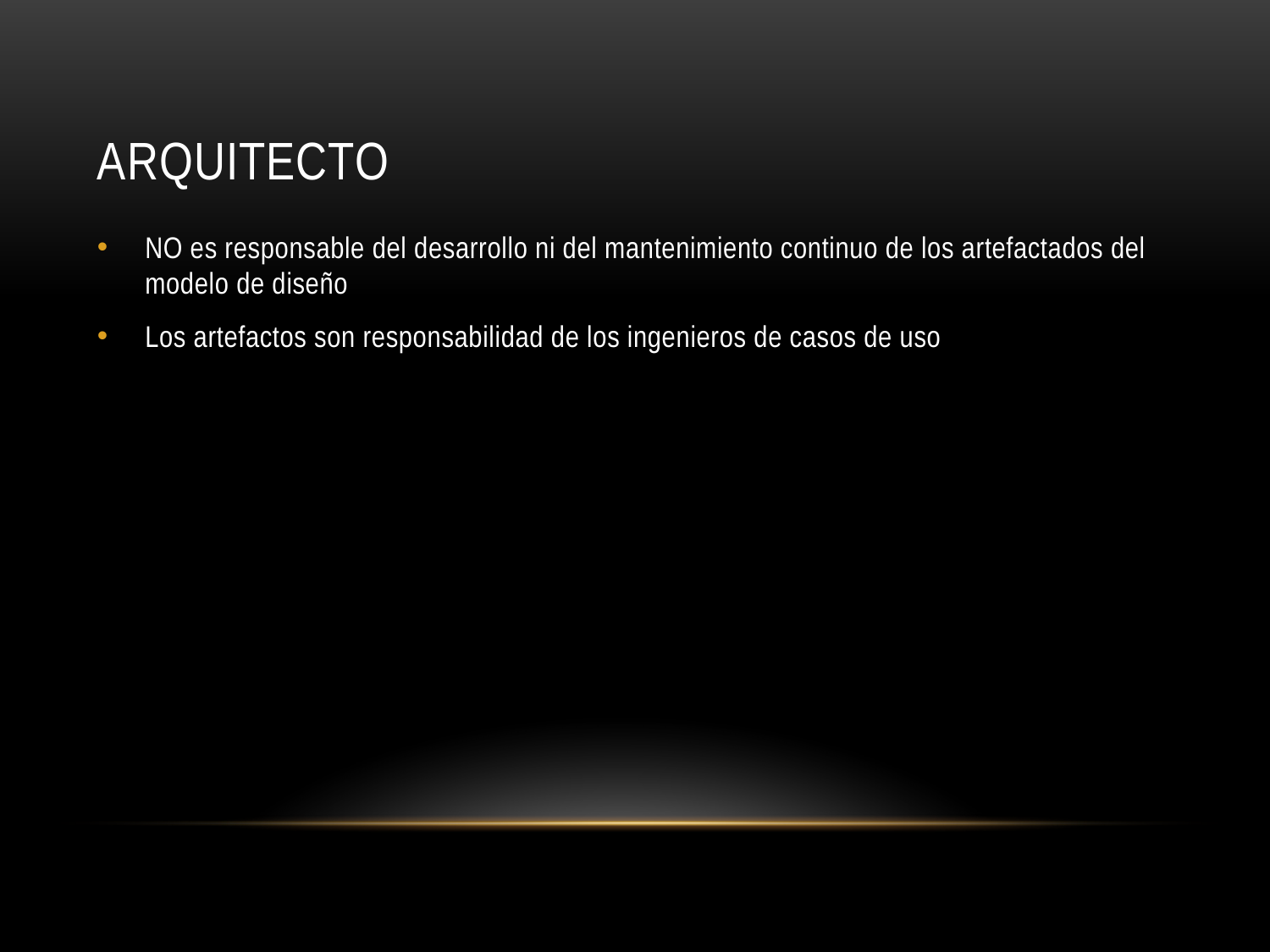

# Arquitecto
NO es responsable del desarrollo ni del mantenimiento continuo de los artefactados del modelo de diseño
Los artefactos son responsabilidad de los ingenieros de casos de uso